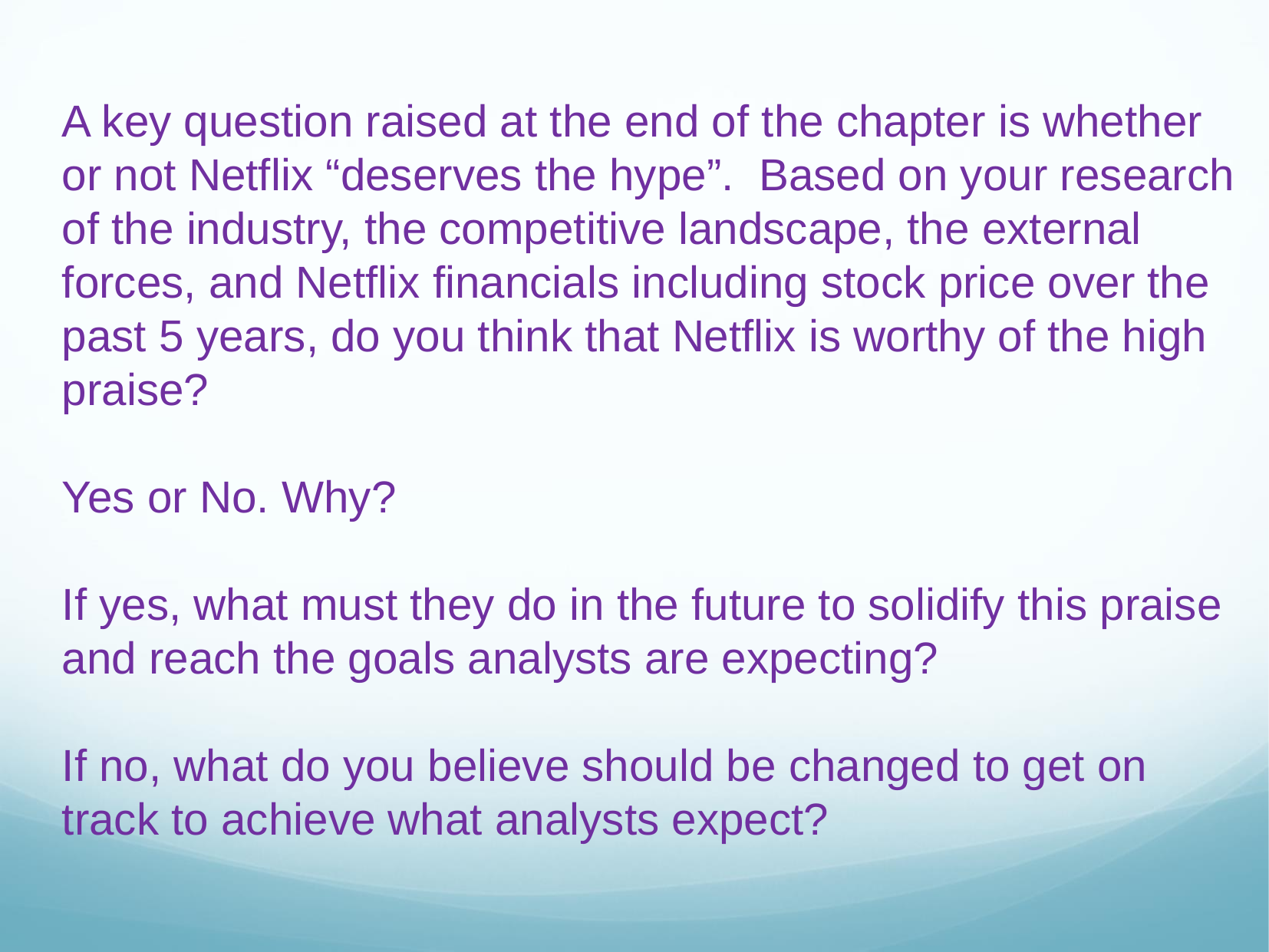

# A key question raised at the end of the chapter is whether or not Netflix “deserves the hype”.  Based on your research of the industry, the competitive landscape, the external forces, and Netflix financials including stock price over the past 5 years, do you think that Netflix is worthy of the high praise? Yes or No. Why? If yes, what must they do in the future to solidify this praise and reach the goals analysts are expecting? If no, what do you believe should be changed to get on track to achieve what analysts expect?